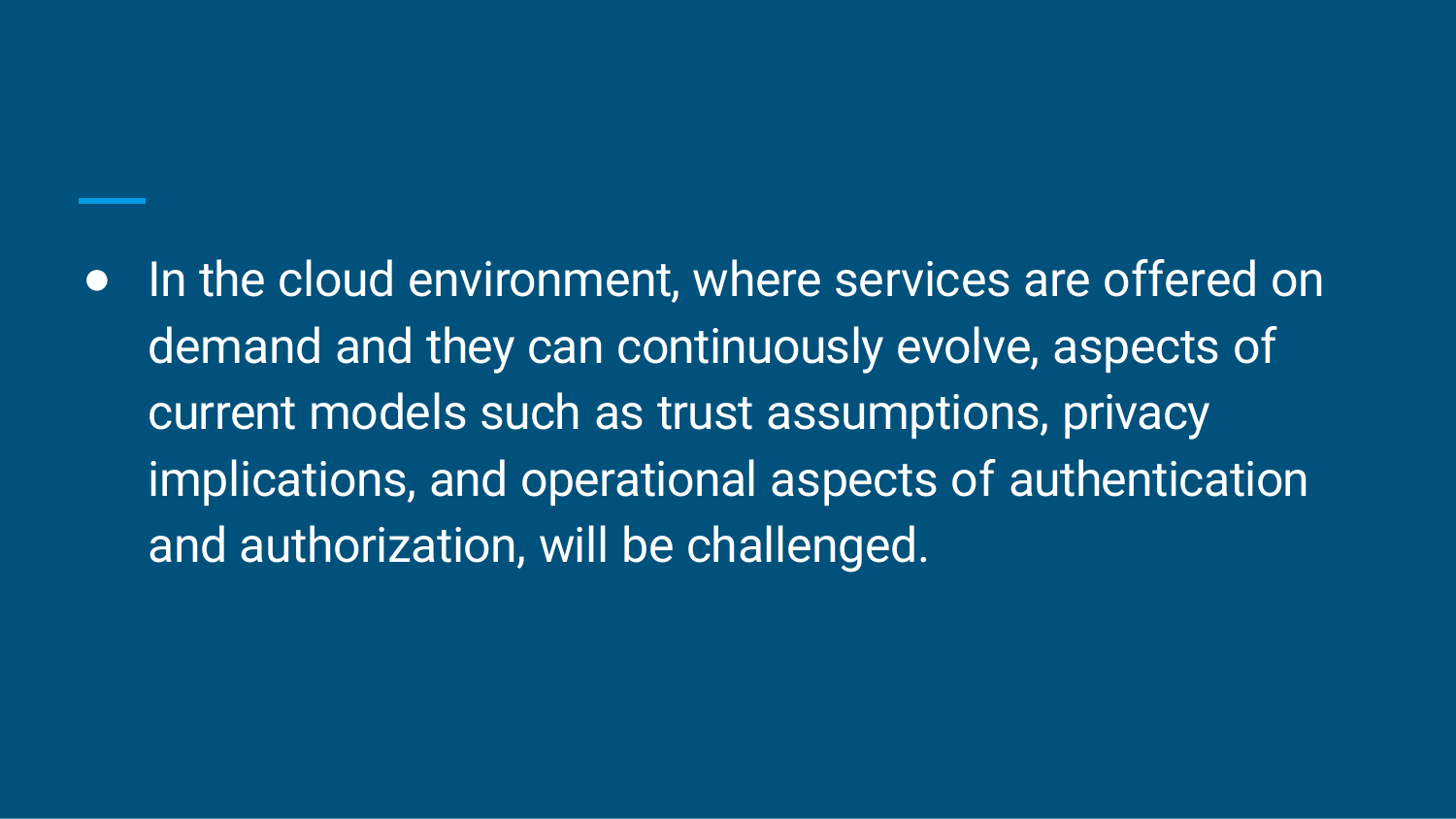

In the cloud environment, where services are offered on  demand and they can continuously evolve, aspects of  current models such as trust assumptions, privacy  implications, and operational aspects of authentication  and authorization, will be challenged.